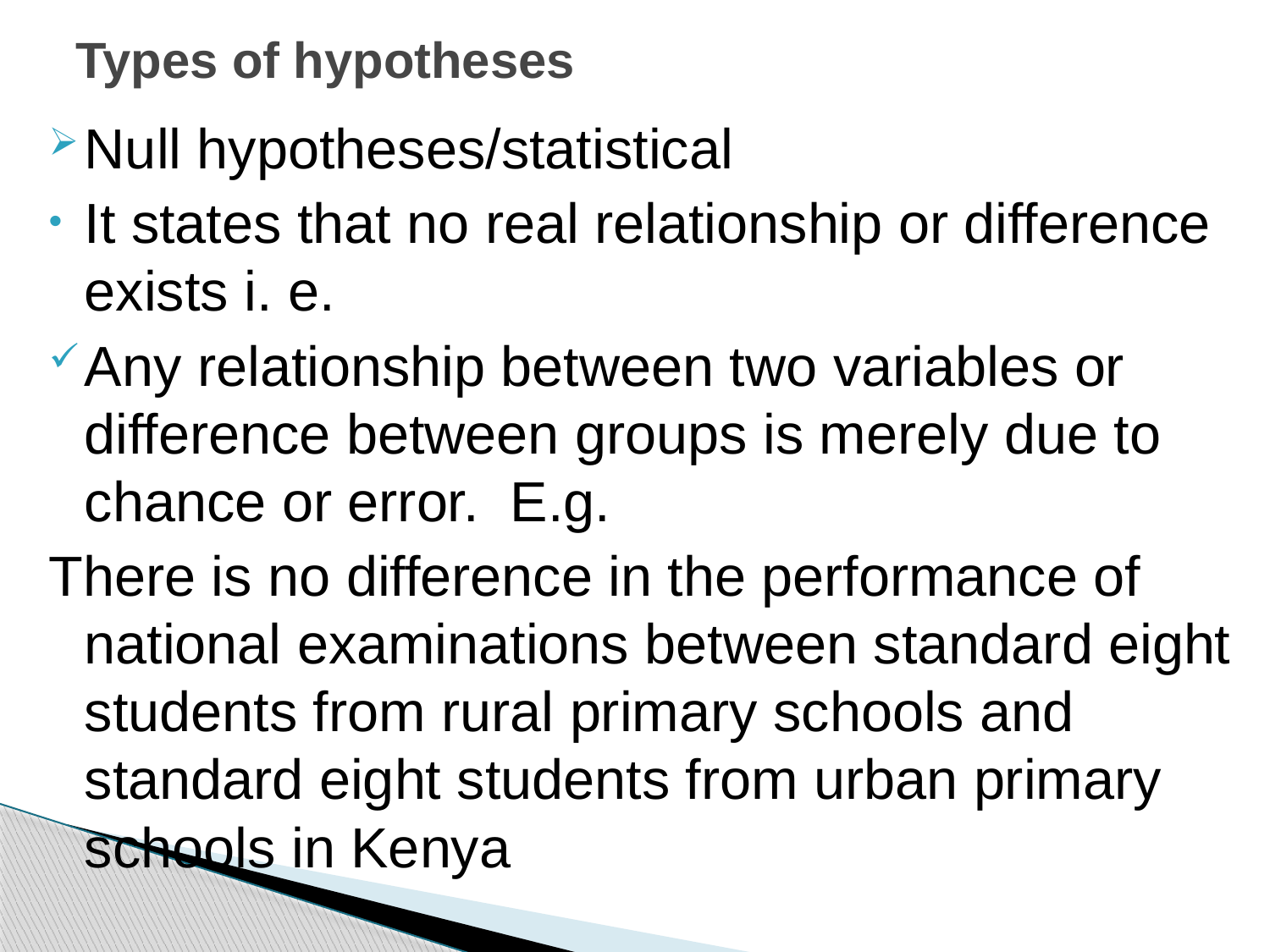

# Types of hypotheses
Null hypotheses/statistical
It states that no real relationship or difference exists i. e.
Any relationship between two variables or difference between groups is merely due to chance or error.  E.g.
There is no difference in the performance of national examinations between standard eight students from rural primary schools and standard eight students from urban primary schools in Kenya